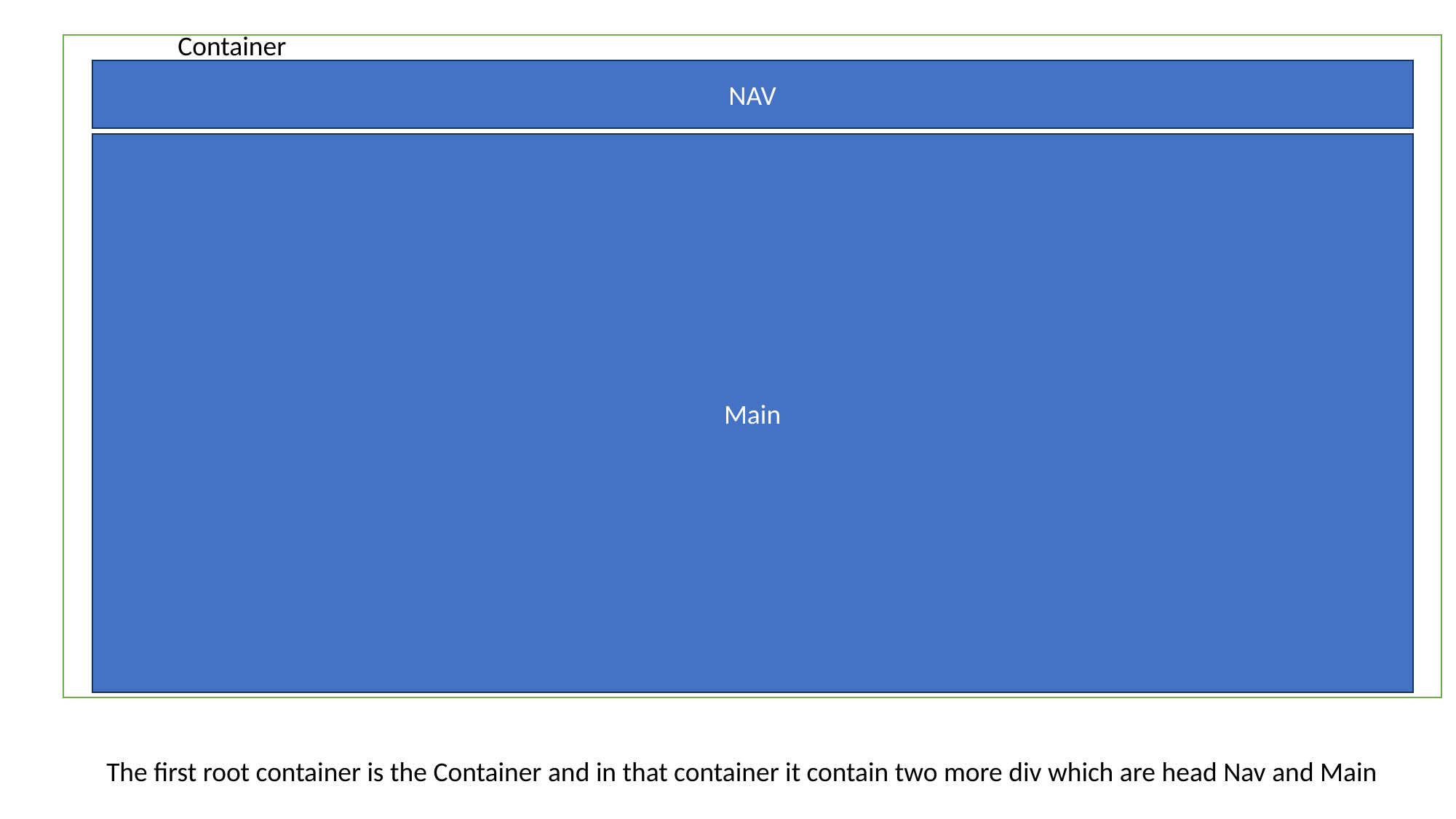

Container
Con
NAV
Main
#

The first root container is the Container and in that container it contain two more div which are head Nav and Main